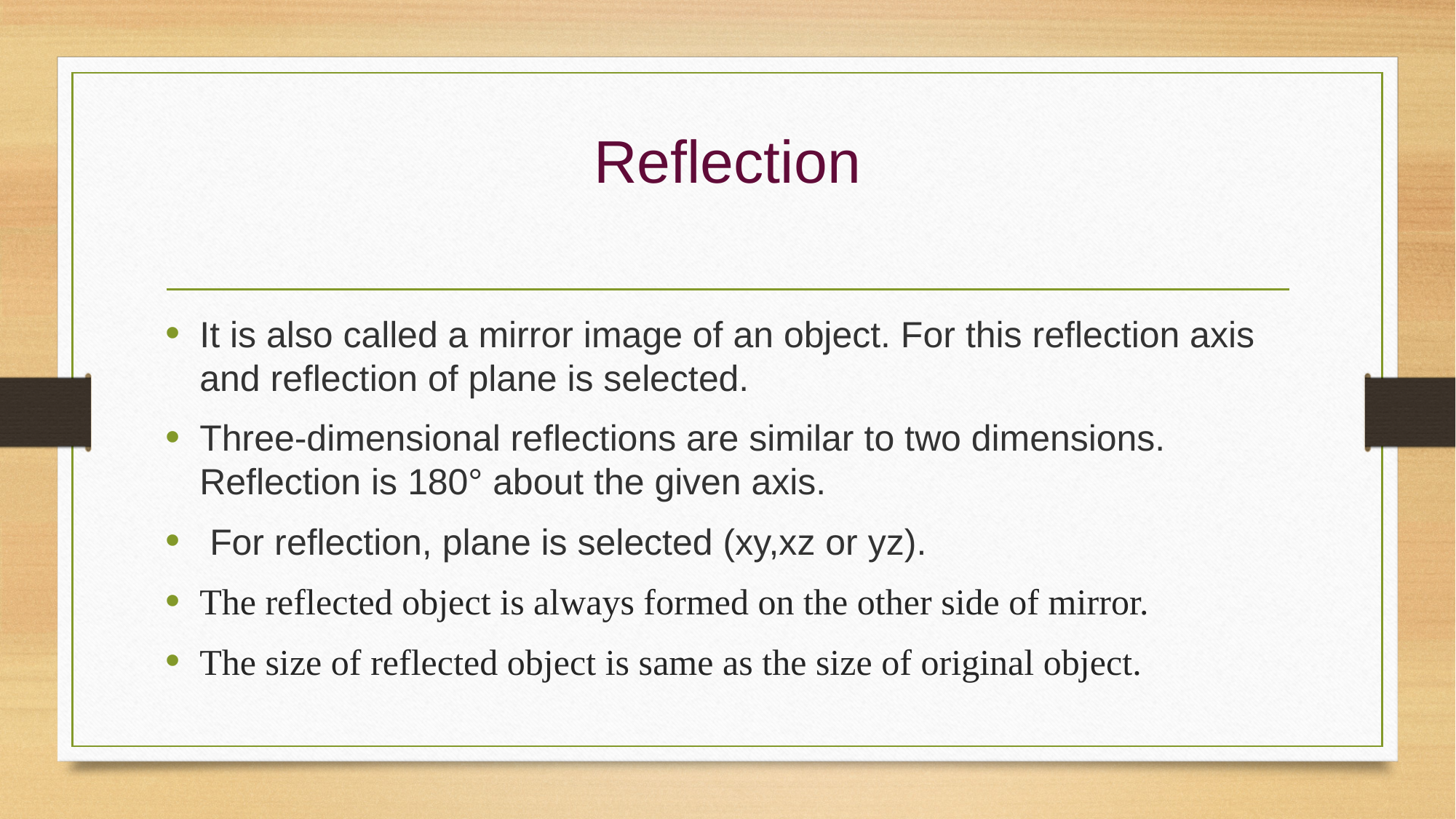

# Reflection
It is also called a mirror image of an object. For this reflection axis and reflection of plane is selected.
Three-dimensional reflections are similar to two dimensions. Reflection is 180° about the given axis.
 For reflection, plane is selected (xy,xz or yz).
The reflected object is always formed on the other side of mirror.
The size of reflected object is same as the size of original object.